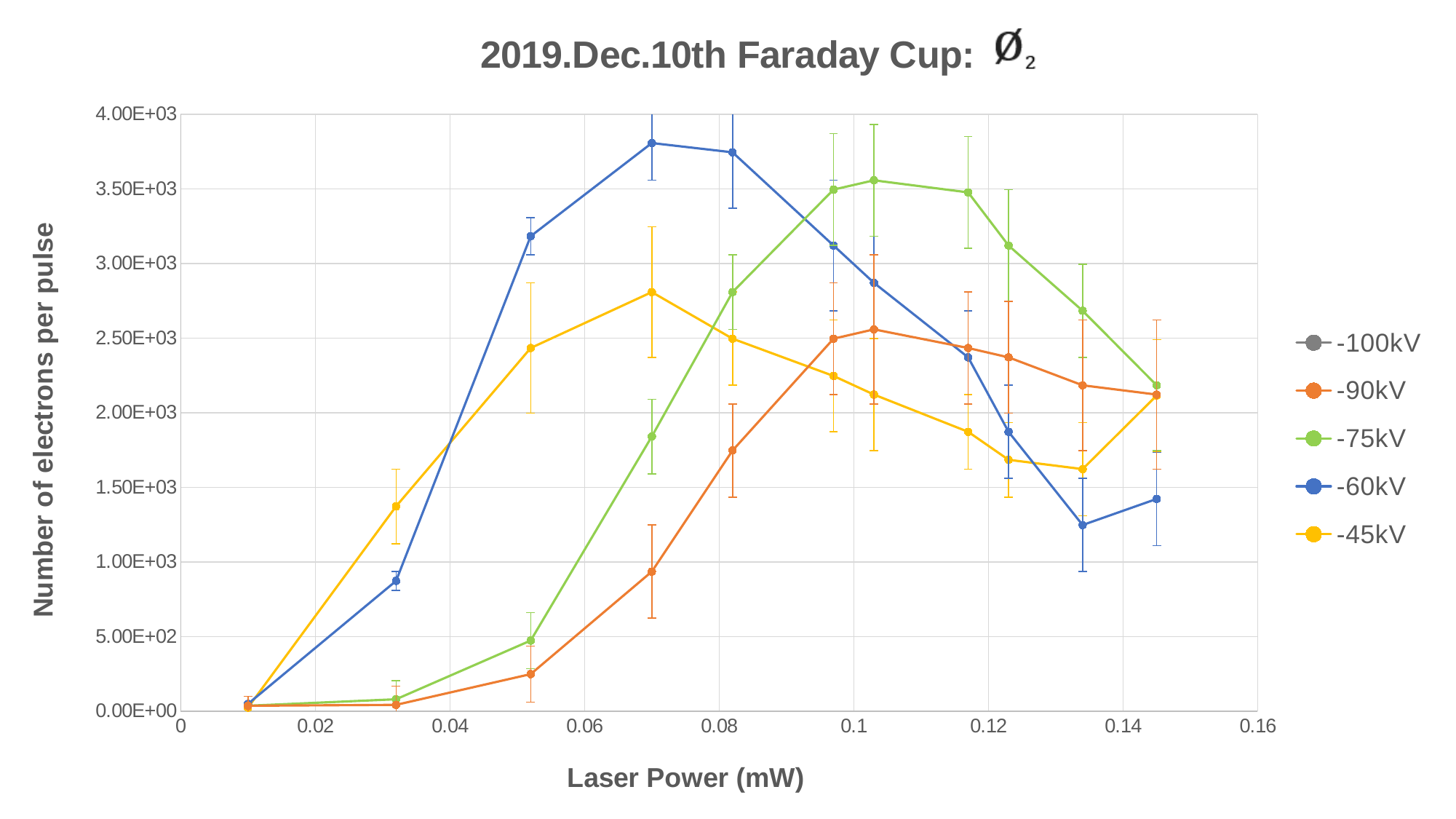

### Chart: 2019.Dec.10th Faraday Cup:

| Category |  |  |  |  |  |
|---|---|---|---|---|---|